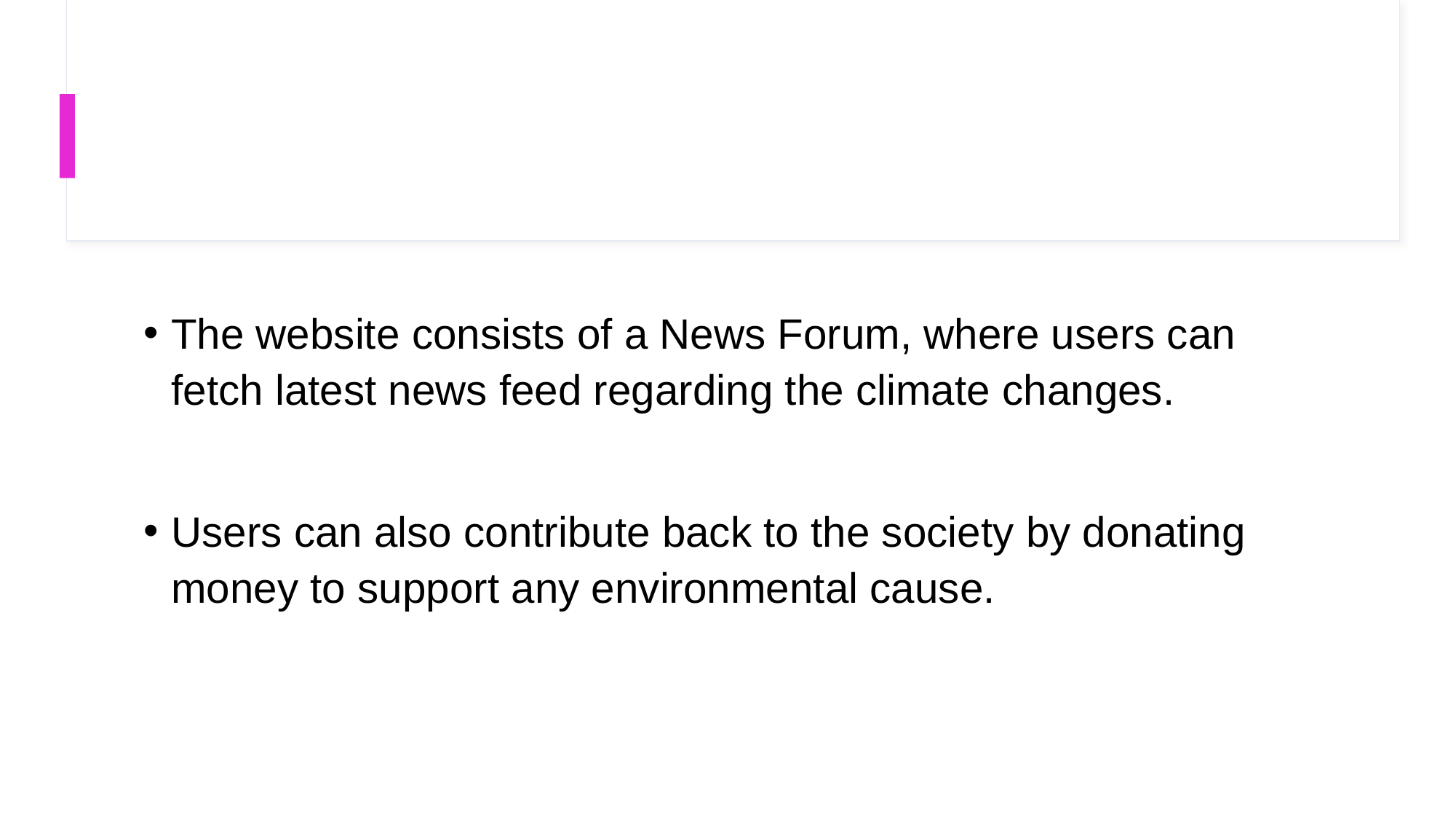

#
The website consists of a News Forum, where users can fetch latest news feed regarding the climate changes.

Users can also contribute back to the society by donating money to support any environmental cause.